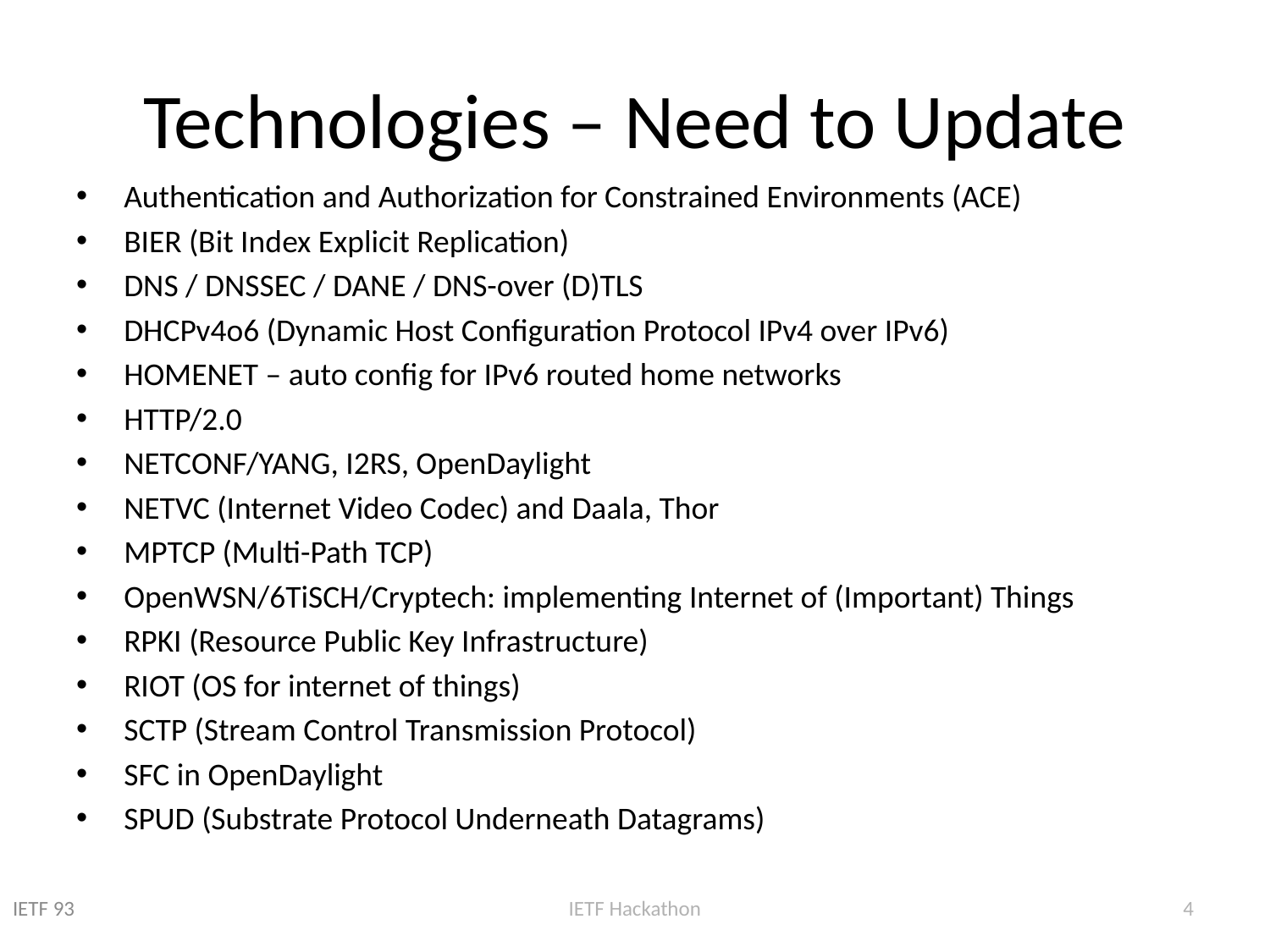

# Technologies – Need to Update
Authentication and Authorization for Constrained Environments (ACE)
BIER (Bit Index Explicit Replication)
DNS / DNSSEC / DANE / DNS-over (D)TLS
DHCPv4o6 (Dynamic Host Configuration Protocol IPv4 over IPv6)
HOMENET – auto config for IPv6 routed home networks
HTTP/2.0
NETCONF/YANG, I2RS, OpenDaylight
NETVC (Internet Video Codec) and Daala, Thor
MPTCP (Multi-Path TCP)
OpenWSN/6TiSCH/Cryptech: implementing Internet of (Important) Things
RPKI (Resource Public Key Infrastructure)
RIOT (OS for internet of things)
SCTP (Stream Control Transmission Protocol)
SFC in OpenDaylight
SPUD (Substrate Protocol Underneath Datagrams)

IETF 93
IETF Hackathon
4